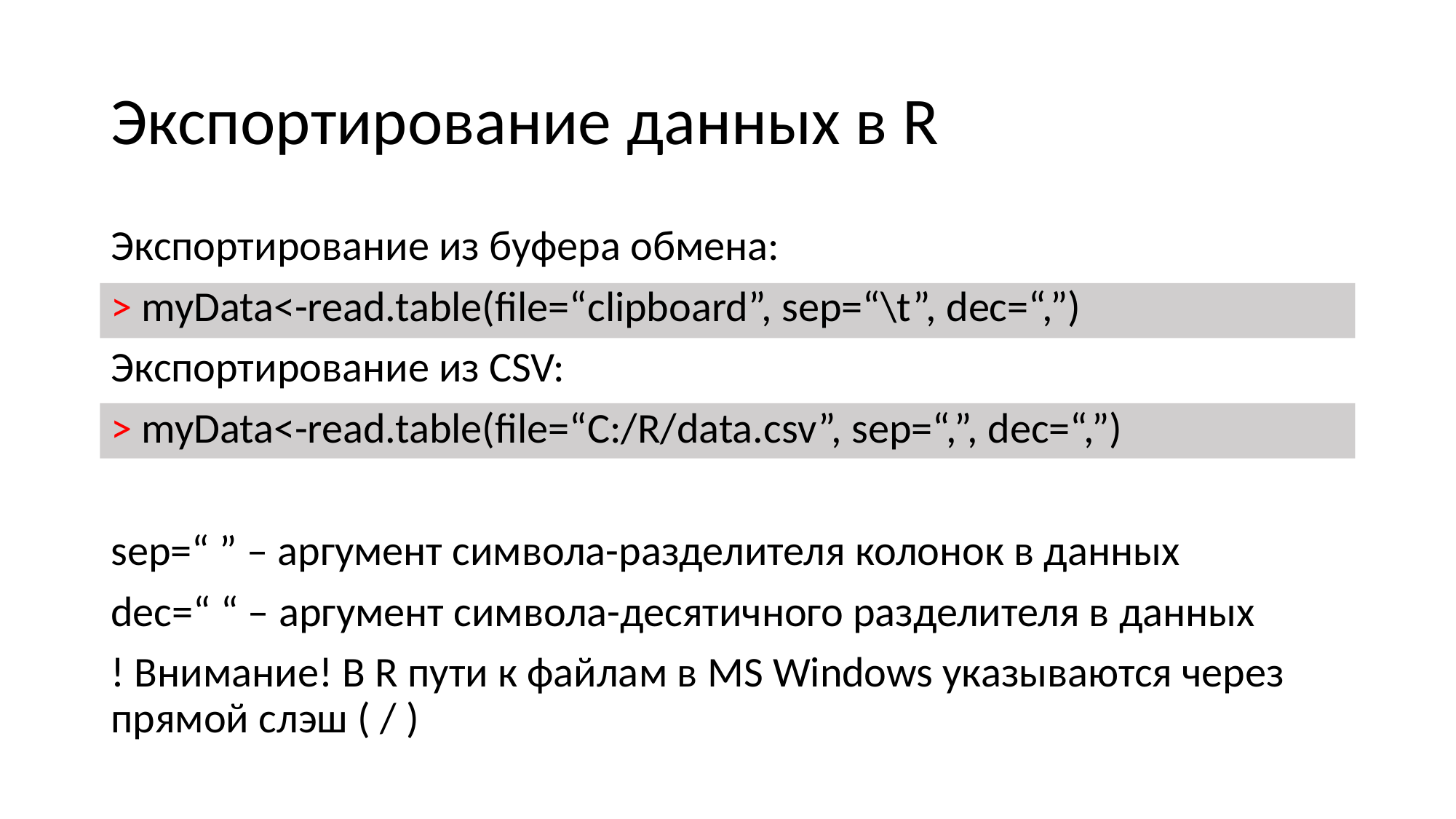

# Экспортирование данных в R
Экспортирование из буфера обмена:
> myData<-read.table(file=“clipboard”, sep=“\t”, dec=“,”)
Экспортирование из CSV:
> myData<-read.table(file=“C:/R/data.csv”, sep=“,”, dec=“,”)

sep=“ ” – аргумент символа-разделителя колонок в данных
dec=“ “ – аргумент символа-десятичного разделителя в данных
! Внимание! В R пути к файлам в MS Windows указываются через прямой слэш ( / )